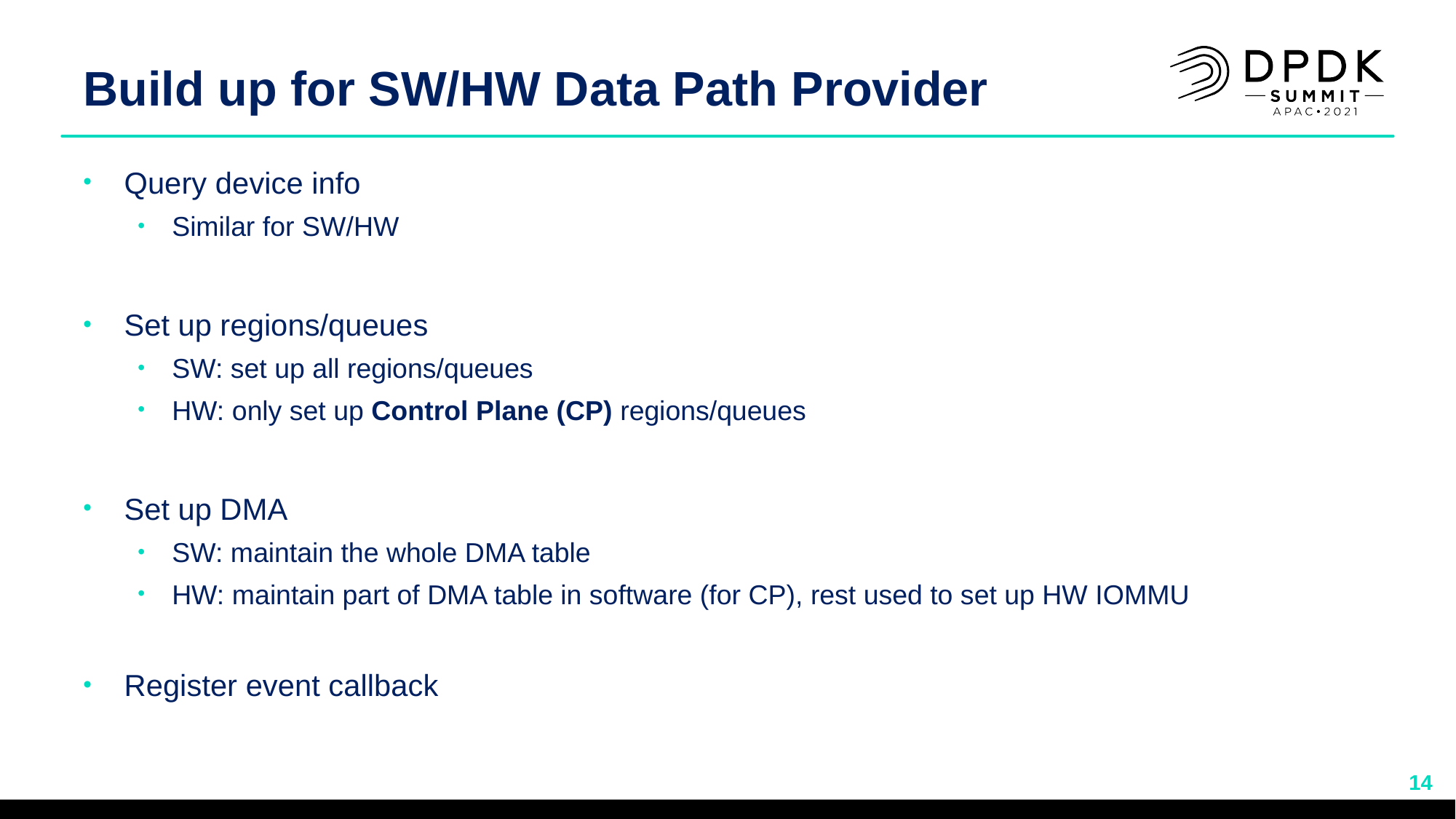

# Build up for SW/HW Data Path Provider
Query device info
Similar for SW/HW

Set up regions/queues
SW: set up all regions/queues
HW: only set up Control Plane (CP) regions/queues

Set up DMA
SW: maintain the whole DMA table
HW: maintain part of DMA table in software (for CP), rest used to set up HW IOMMU

Register event callback